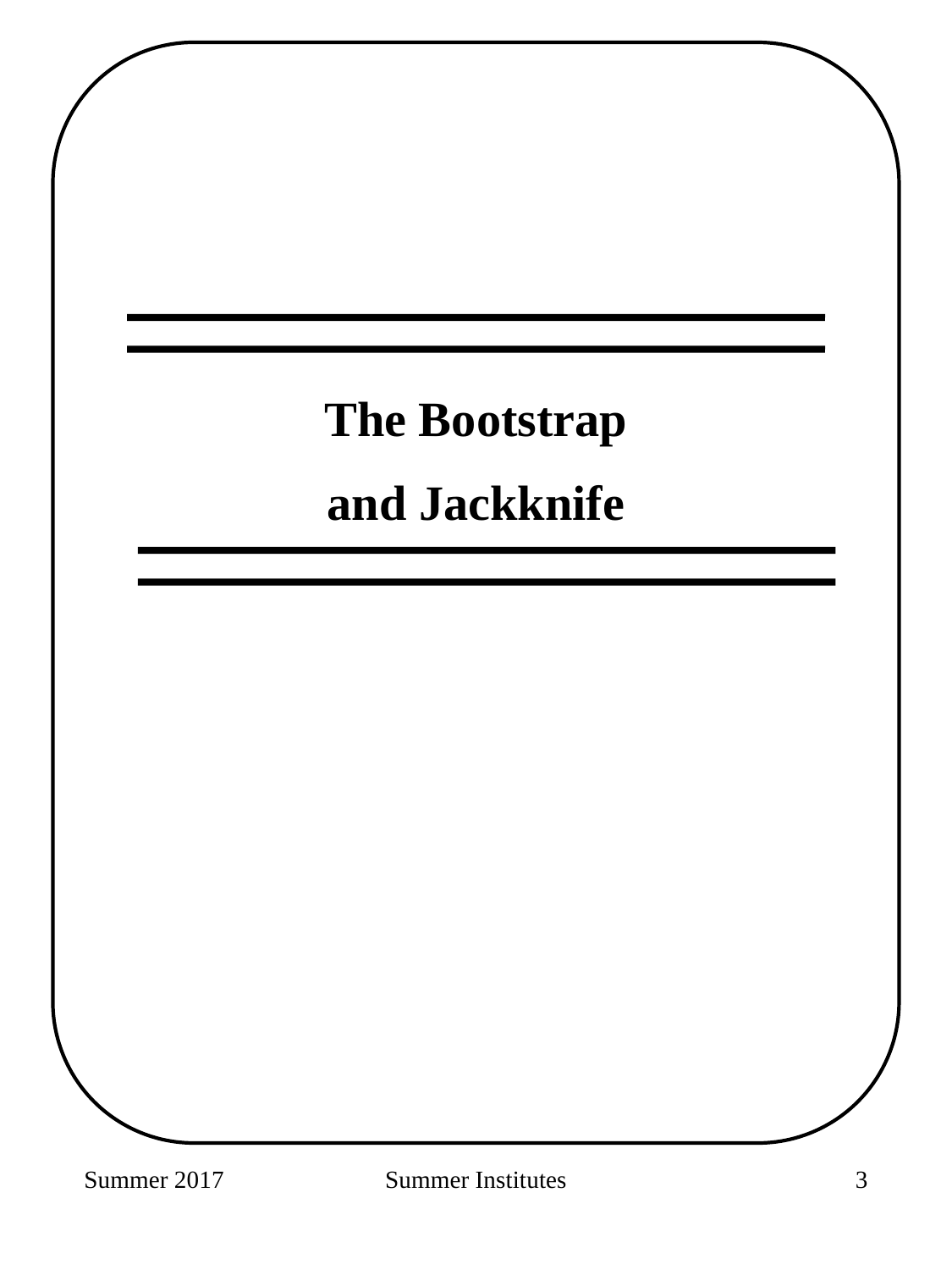

The Bootstrap
and Jackknife

Summer 2017
Summer Institutes
3